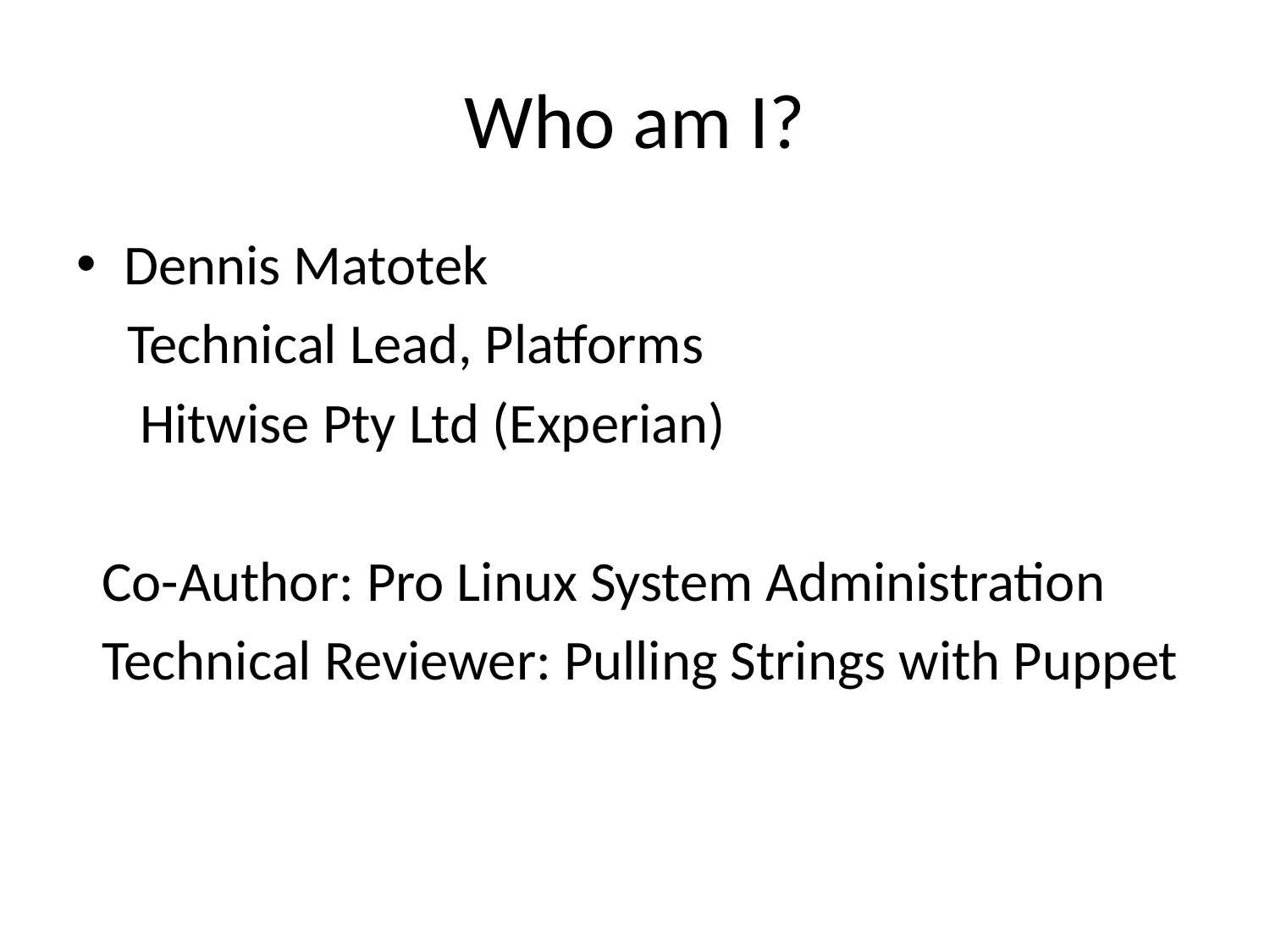

# Who am I?
Dennis Matotek
    Technical Lead, Platforms
     Hitwise Pty Ltd (Experian)

  Co-Author: Pro Linux System Administration
  Technical Reviewer: Pulling Strings with Puppet